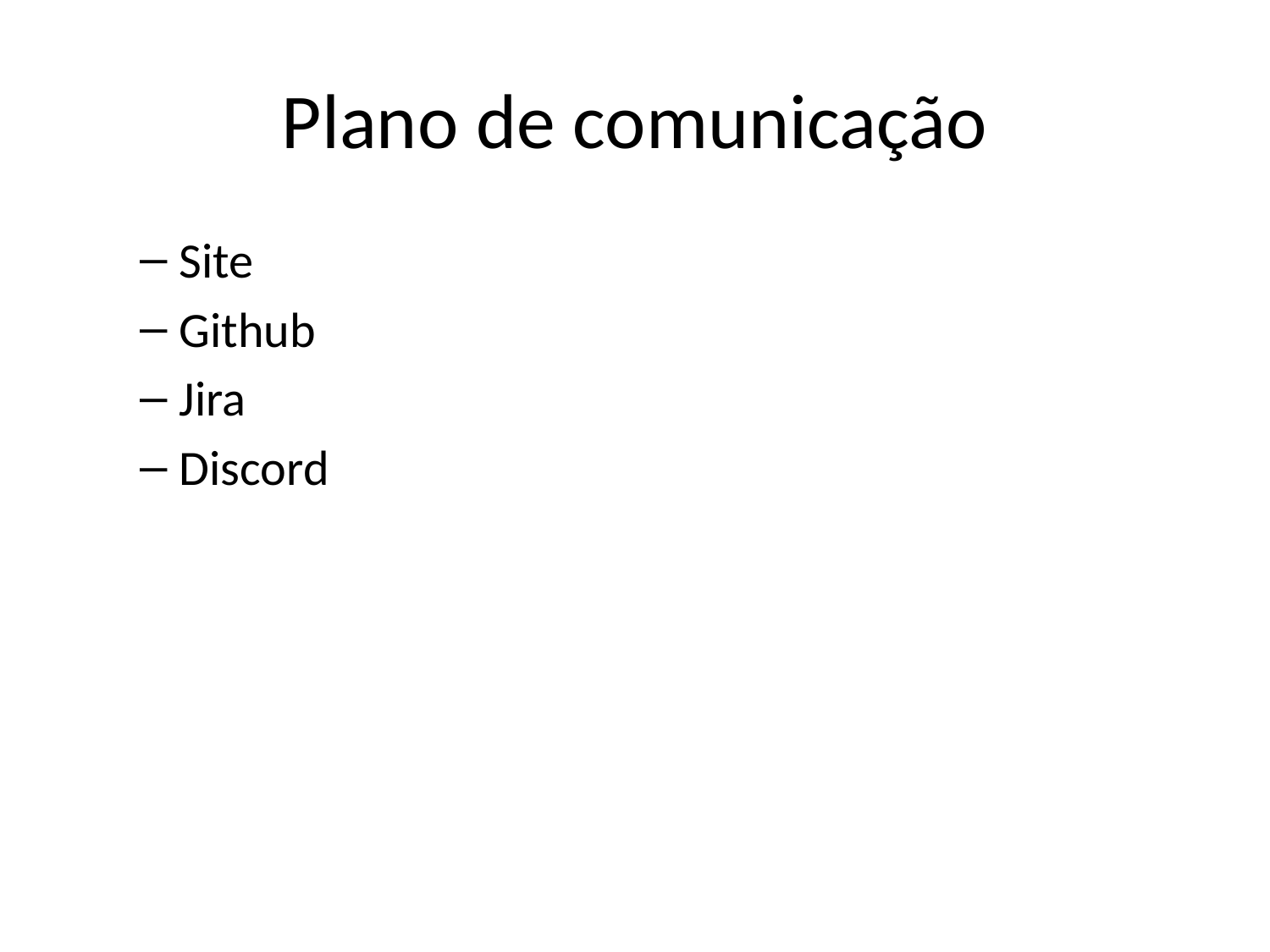

# Plano de comunicação
Site
Github
Jira
Discord